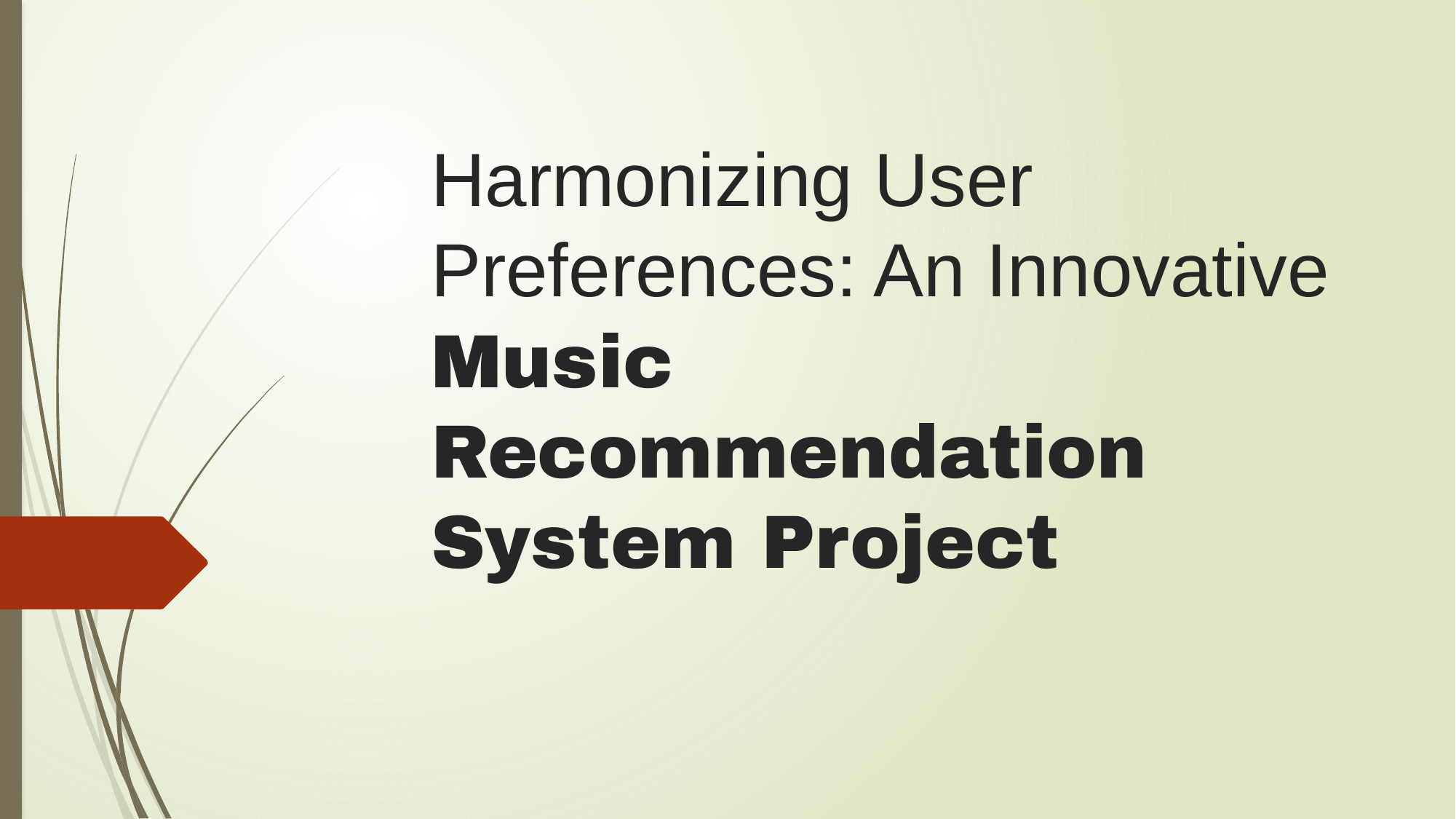

# Harmonizing User Preferences: An Innovative Music Recommendation System Project